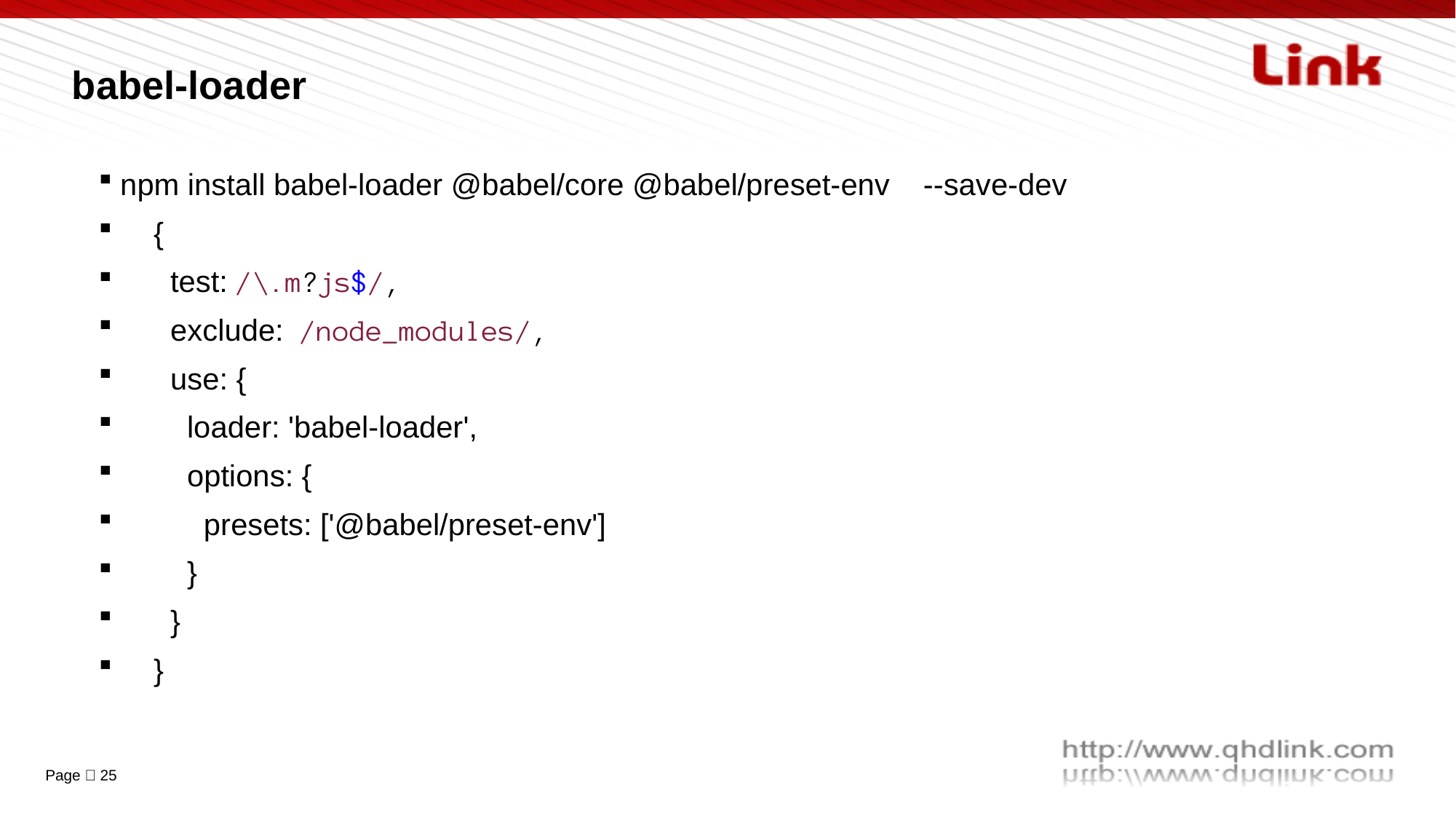

# babel-loader
npm install babel-loader @babel/core @babel/preset-env    --save-dev
    {
      test: /\.m?js$/,
      exclude: /node_modules/,
      use: {
        loader: 'babel-loader',
        options: {
          presets: ['@babel/preset-env']
        }
      }
    }